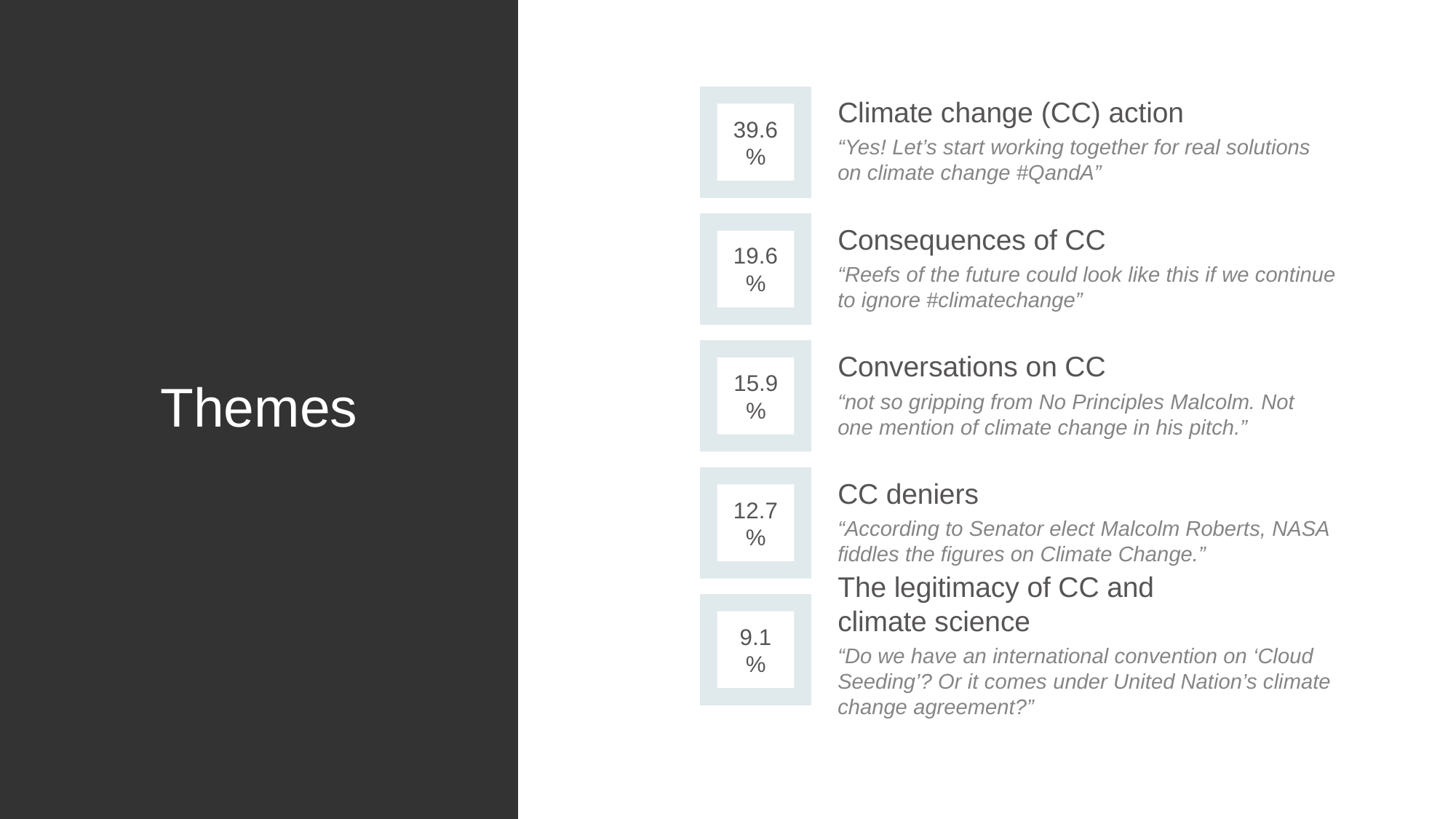

Climate change (CC) action
39.6%
“Yes! Let’s start working together for real solutions
on climate change #QandA”
Consequences of CC
19.6%
“Reefs of the future could look like this if we continue to ignore #climatechange”

# Themes
Conversations on CC
15.9%
“not so gripping from No Principles Malcolm. Not
one mention of climate change in his pitch.”

CC deniers
12.7%
“According to Senator elect Malcolm Roberts, NASA fiddles the figures on Climate Change.”

The legitimacy of CC and climate science
9.1
%
“Do we have an international convention on ‘Cloud Seeding’? Or it comes under United Nation’s climate change agreement?”